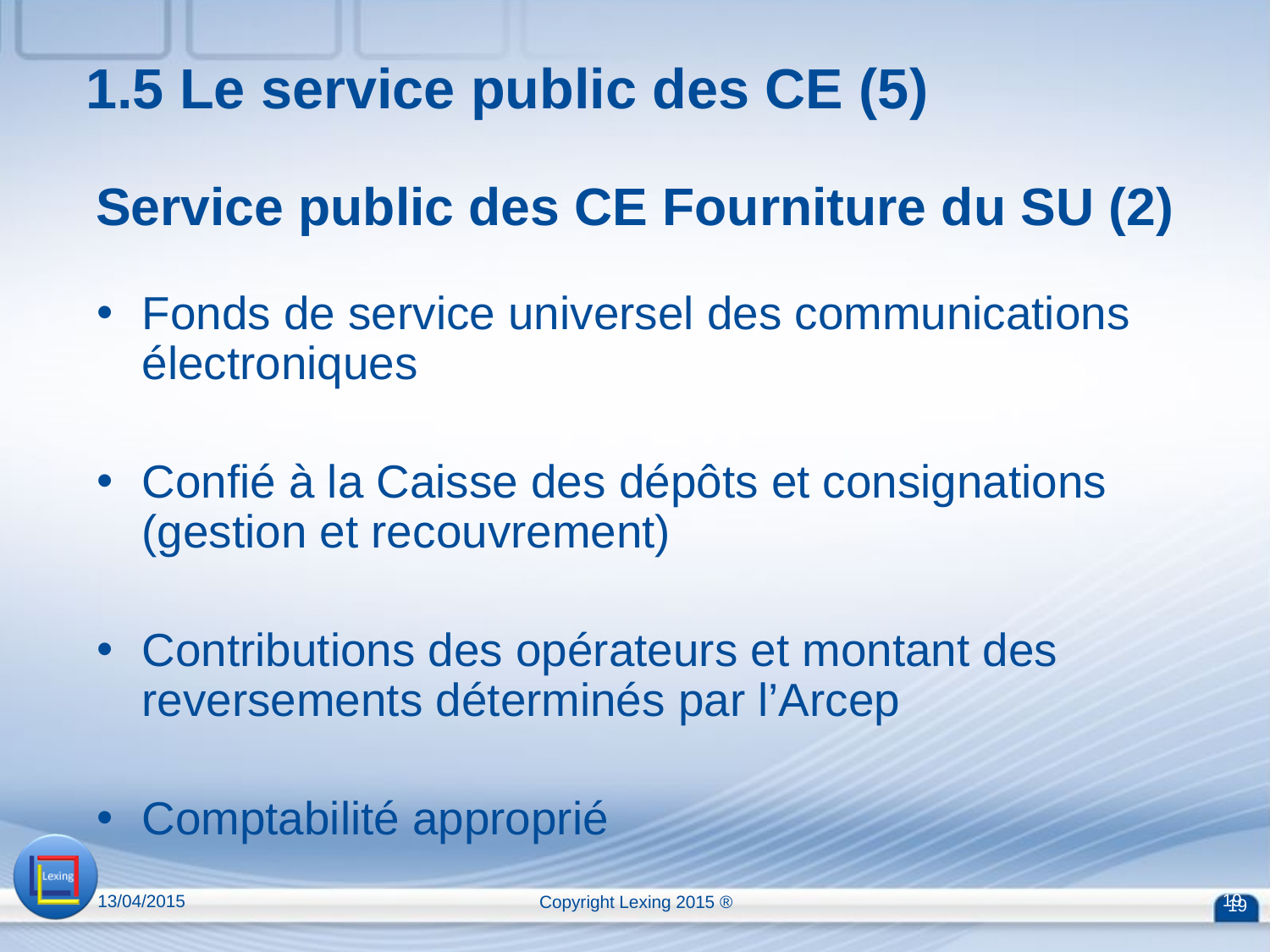

1.5 Le service public des CE (5)
# Service public des CE Fourniture du SU (2)
Fonds de service universel des communications électroniques

Confié à la Caisse des dépôts et consignations (gestion et recouvrement)

Contributions des opérateurs et montant des reversements déterminés par l’Arcep

Comptabilité approprié
13/04/2015
Copyright Lexing 2015 ®
19
19